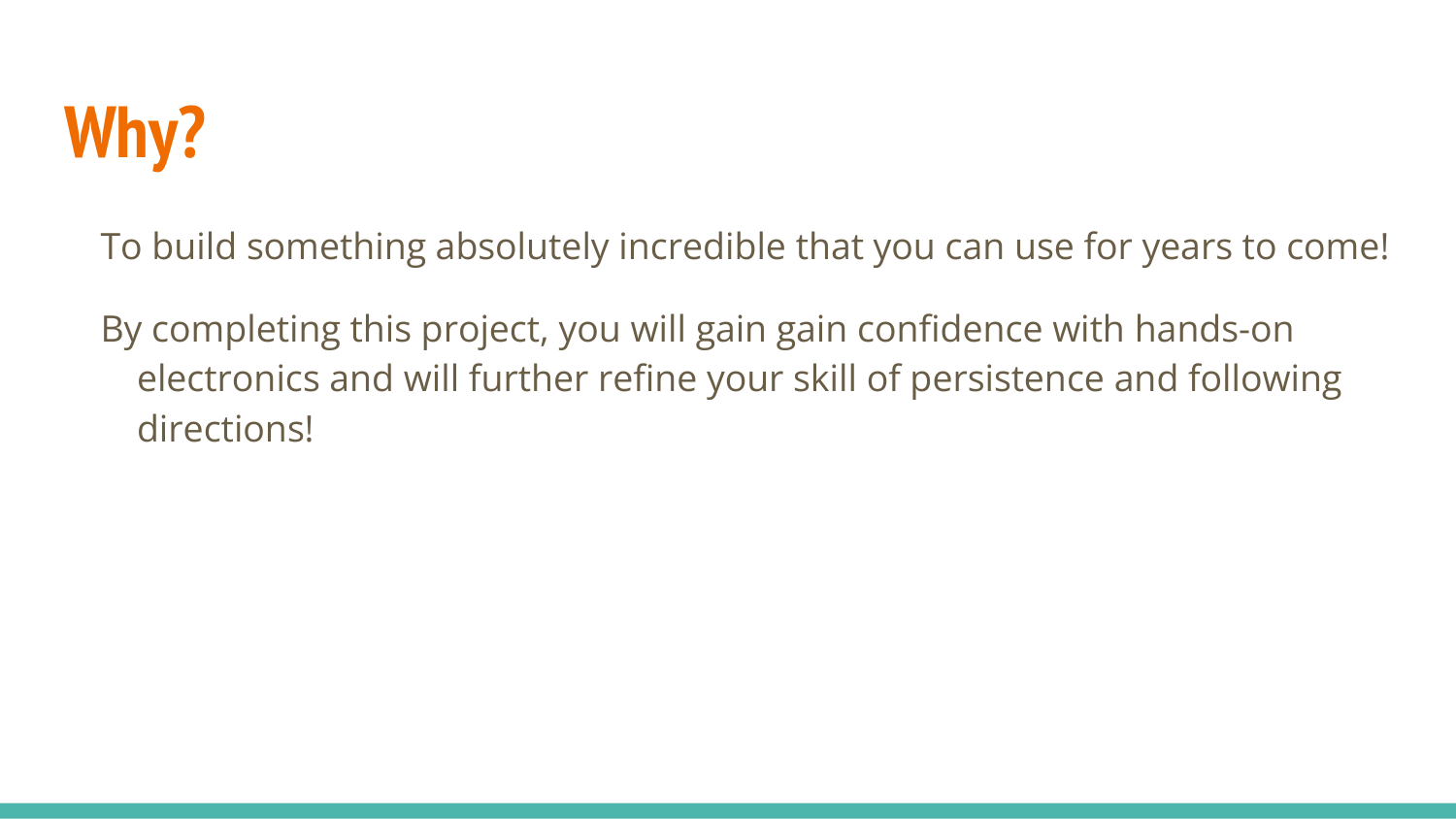

# Why?
To build something absolutely incredible that you can use for years to come!
By completing this project, you will gain gain confidence with hands-on electronics and will further refine your skill of persistence and following directions!